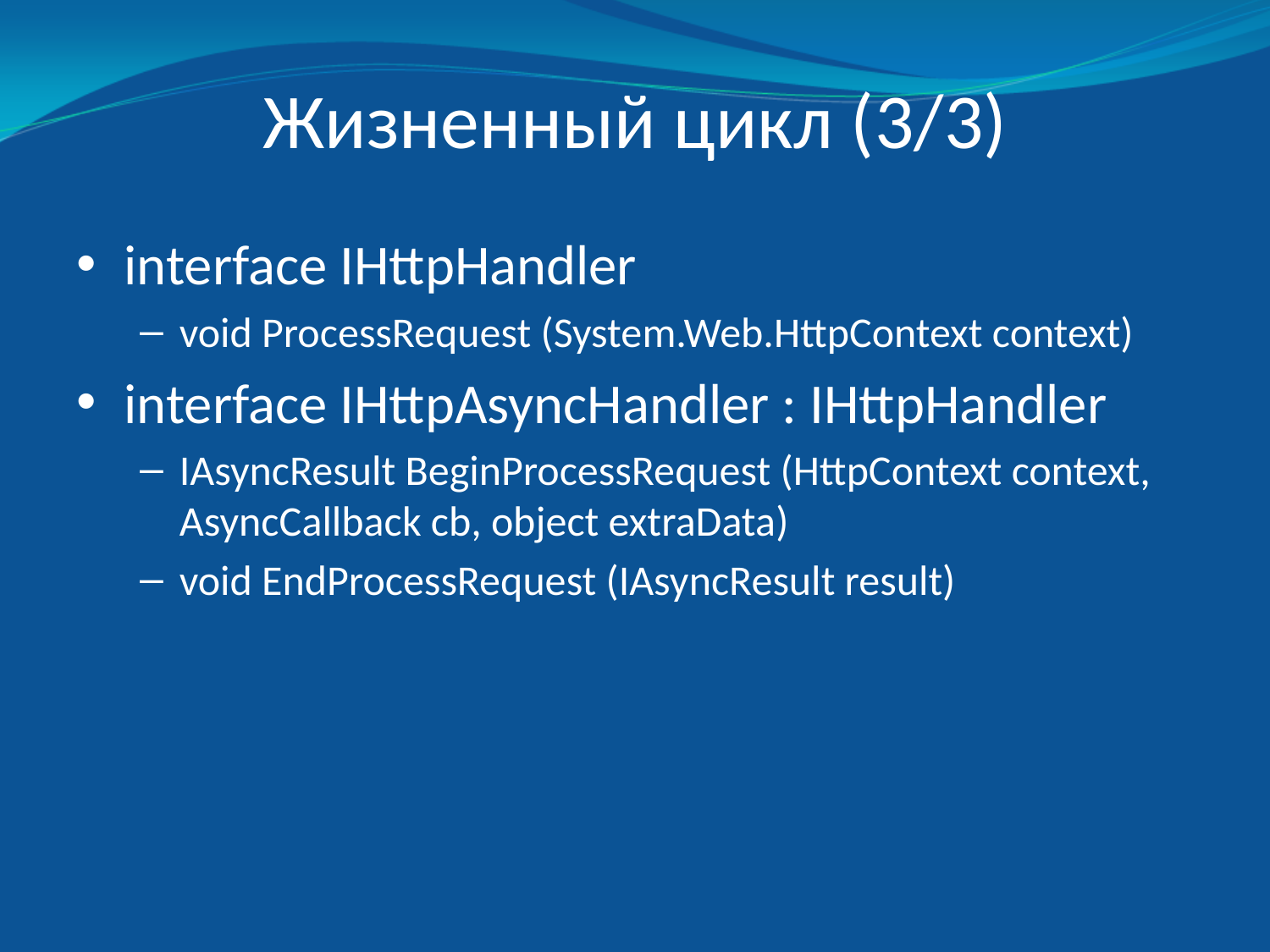

# Жизненный цикл (3/3)
interface IHttpHandler
void ProcessRequest (System.Web.HttpContext context)
interface IHttpAsyncHandler : IHttpHandler
IAsyncResult BeginProcessRequest (HttpContext context, AsyncCallback cb, object extraData)
void EndProcessRequest (IAsyncResult result)